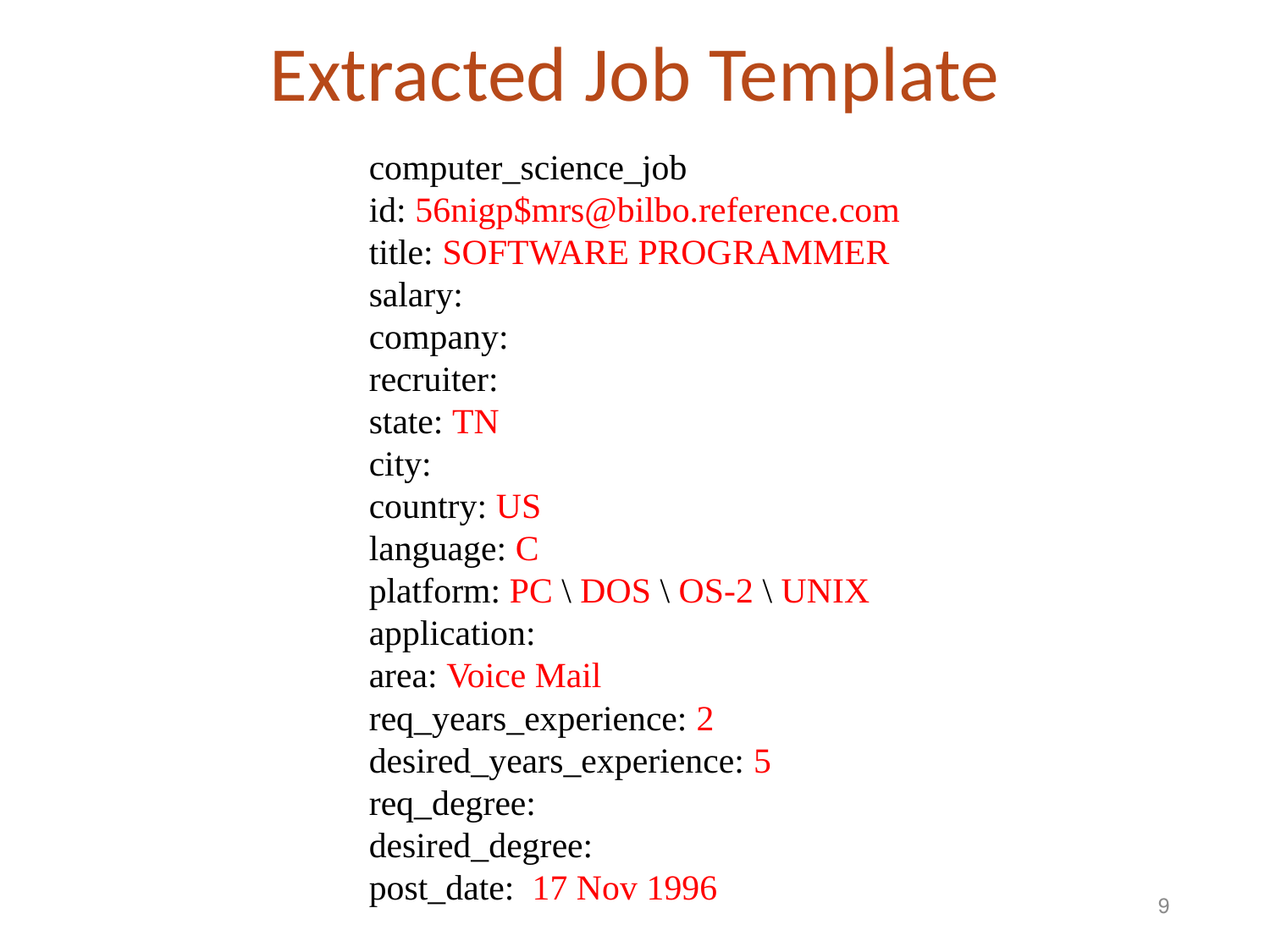

# Extracted Job Template
computer_science_job
id: 56nigp$mrs@bilbo.reference.com
title: SOFTWARE PROGRAMMER
salary:
company:
recruiter:
state: TN
city:
country: US
language: C
platform: PC \ DOS \ OS-2 \ UNIX
application:
area: Voice Mail
req_years_experience: 2
desired_years_experience: 5
req_degree:
desired_degree:
post_date:  17 Nov 1996
9